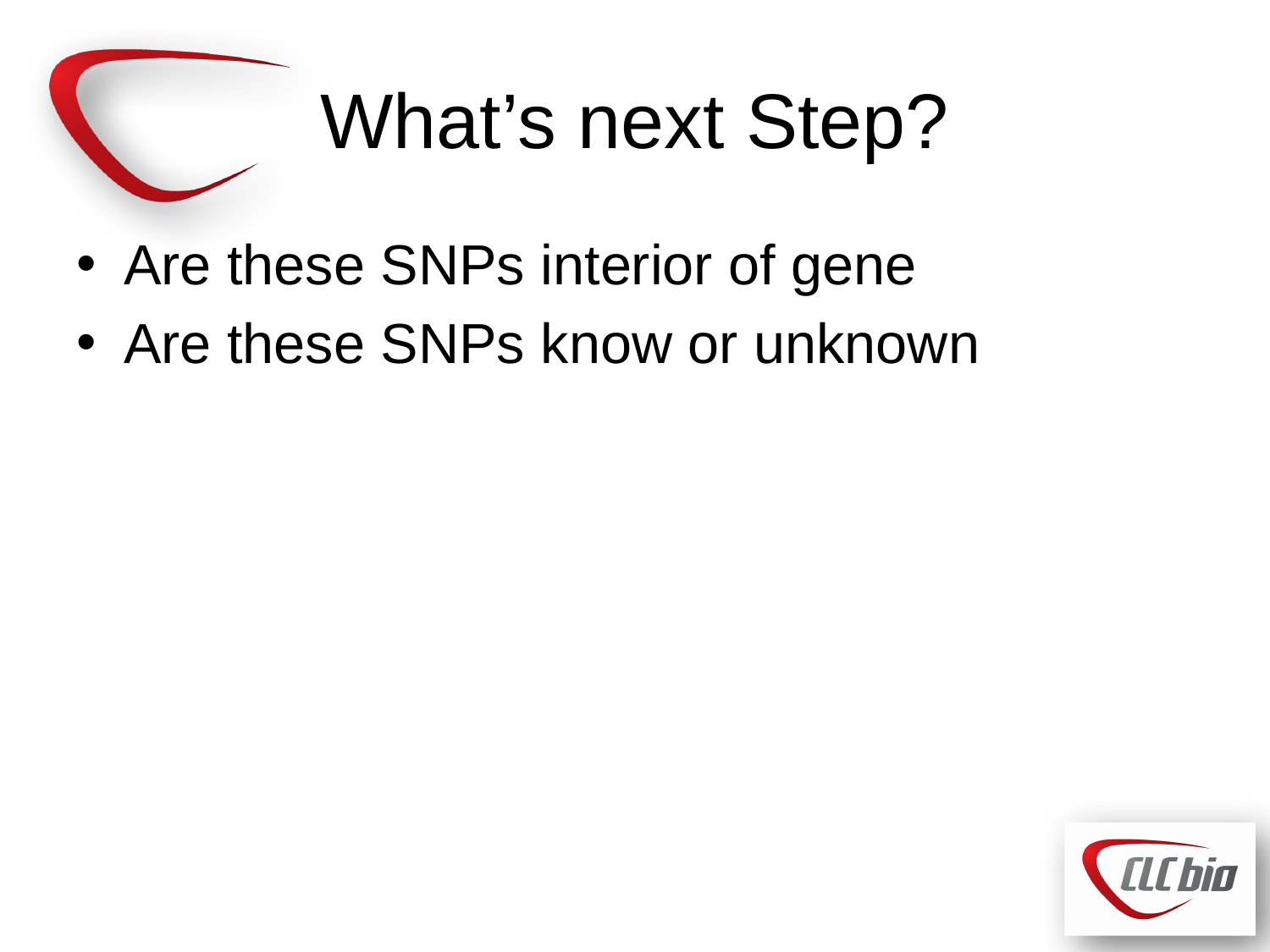

# What’s next Step?
Are these SNPs interior of gene
Are these SNPs know or unknown